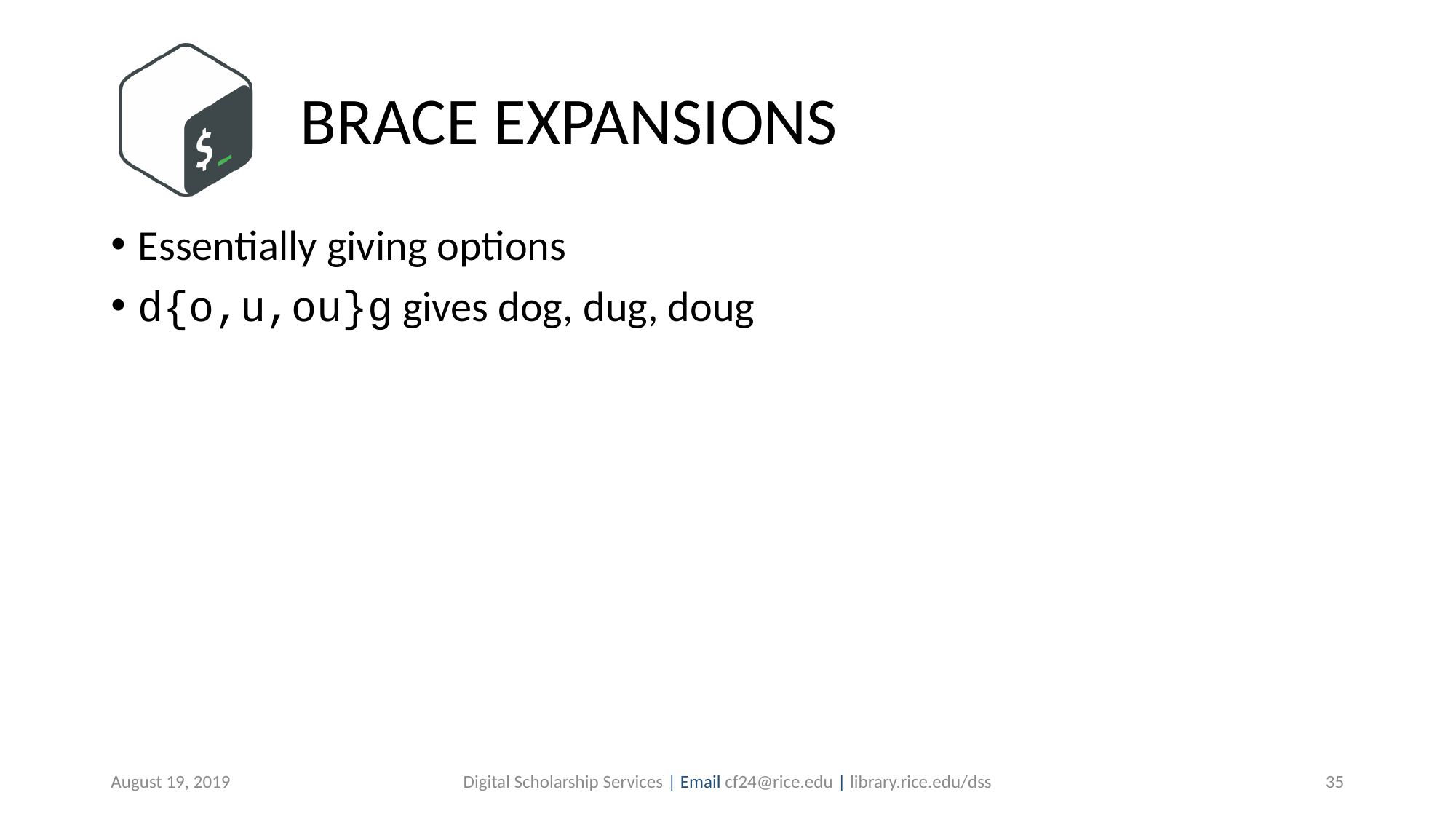

# BRACE EXPANSIONS
Essentially giving options
d{o,u,ou}g gives dog, dug, doug

August 19, 2019
Digital Scholarship Services | Email cf24@rice.edu | library.rice.edu/dss
35